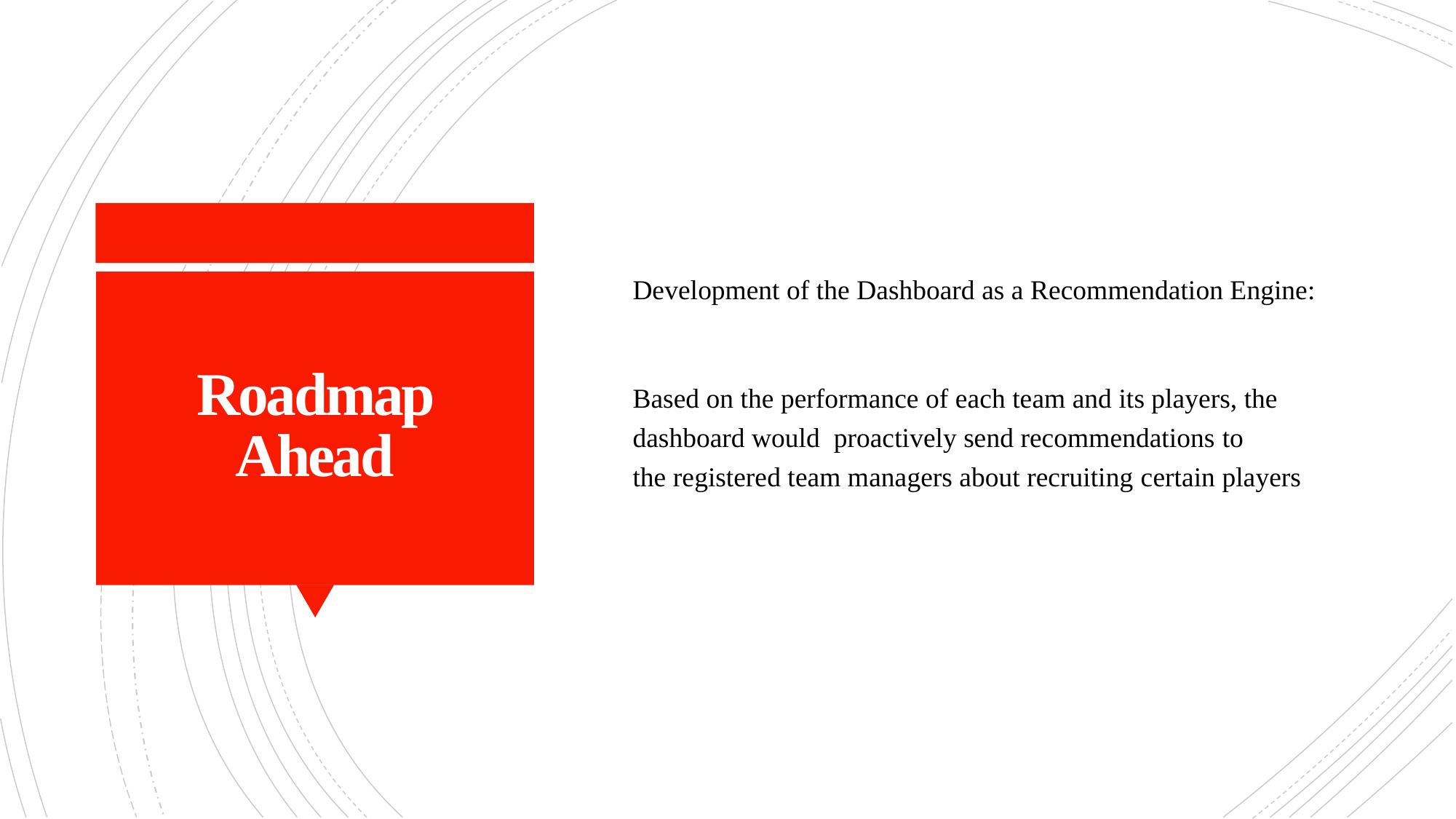

Development of the Dashboard as a Recommendation Engine:

Based on the performance of each team and its players, the dashboard would  proactively send recommendations to the registered team managers about recruiting certain players
# Roadmap Ahead